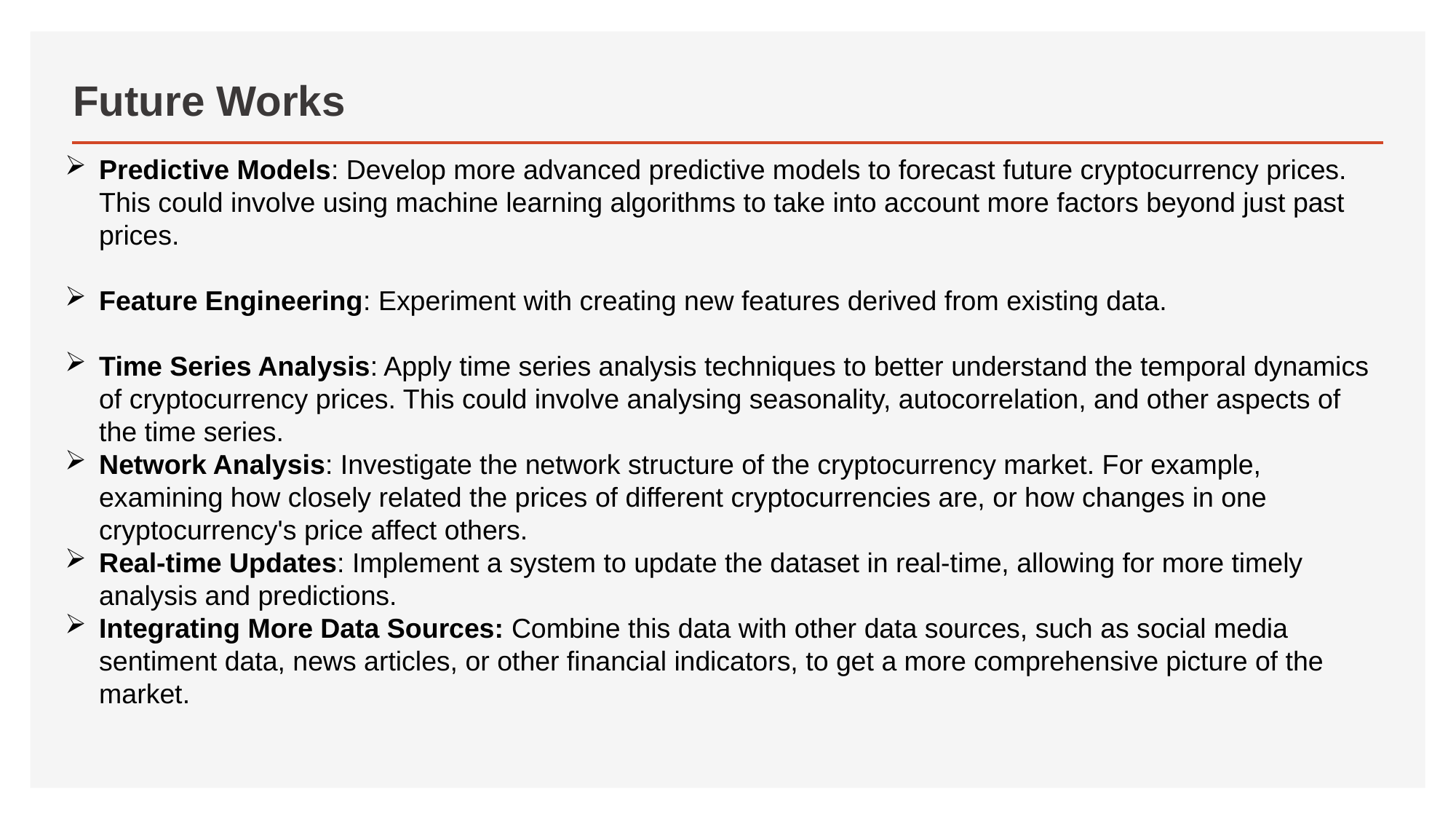

# Future Works
Predictive Models: Develop more advanced predictive models to forecast future cryptocurrency prices. This could involve using machine learning algorithms to take into account more factors beyond just past prices.

Feature Engineering: Experiment with creating new features derived from existing data.

Time Series Analysis: Apply time series analysis techniques to better understand the temporal dynamics of cryptocurrency prices. This could involve analysing seasonality, autocorrelation, and other aspects of the time series.
Network Analysis: Investigate the network structure of the cryptocurrency market. For example, examining how closely related the prices of different cryptocurrencies are, or how changes in one cryptocurrency's price affect others.
Real-time Updates: Implement a system to update the dataset in real-time, allowing for more timely analysis and predictions.
Integrating More Data Sources: Combine this data with other data sources, such as social media sentiment data, news articles, or other financial indicators, to get a more comprehensive picture of the market.